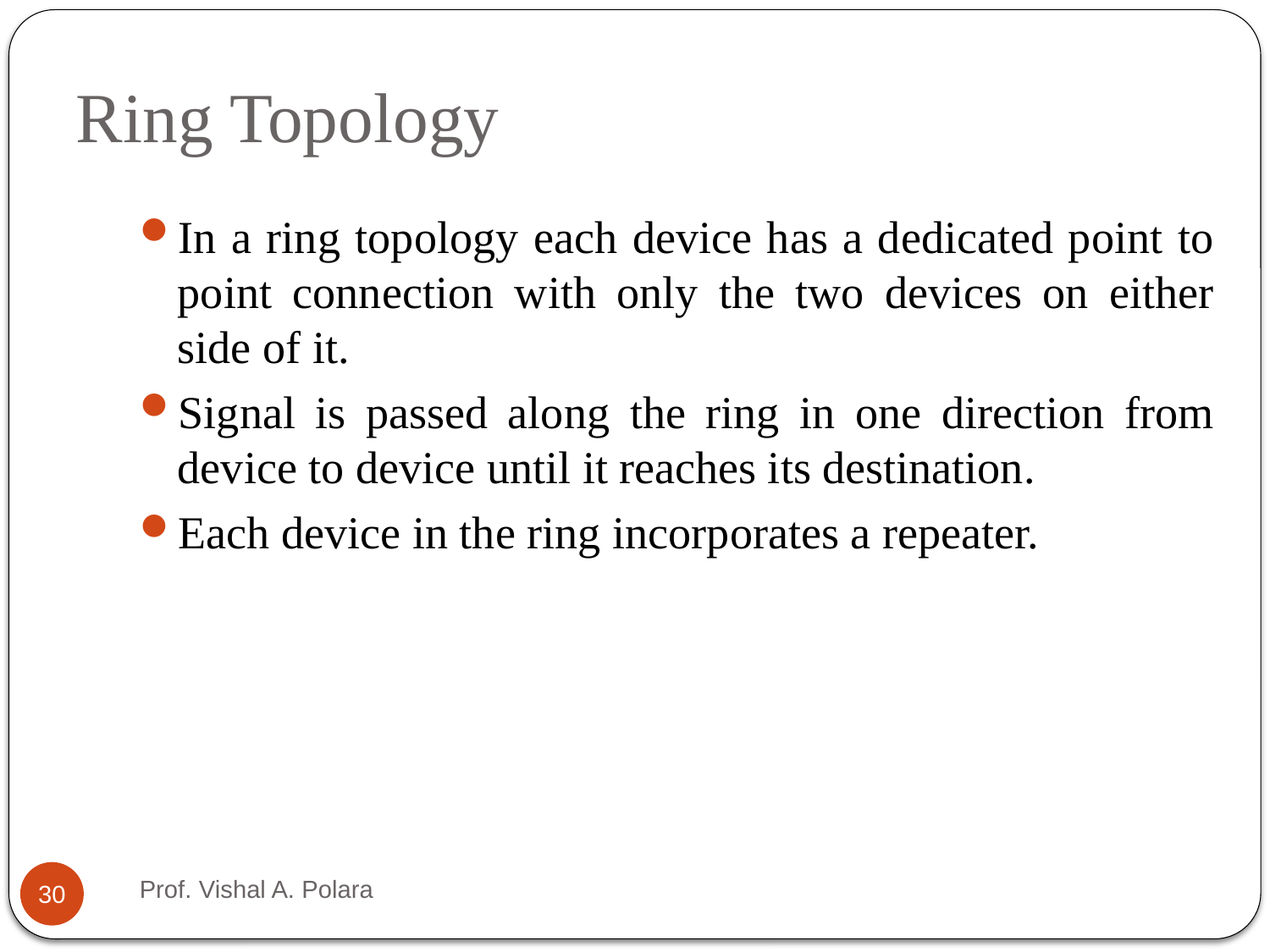

# Ring Topology
In a ring topology each device has a dedicated point to point connection with only the two devices on either side of it.
Signal is passed along the ring in one direction from device to device until it reaches its destination.
Each device in the ring incorporates a repeater.
Prof. Vishal A. Polara
30